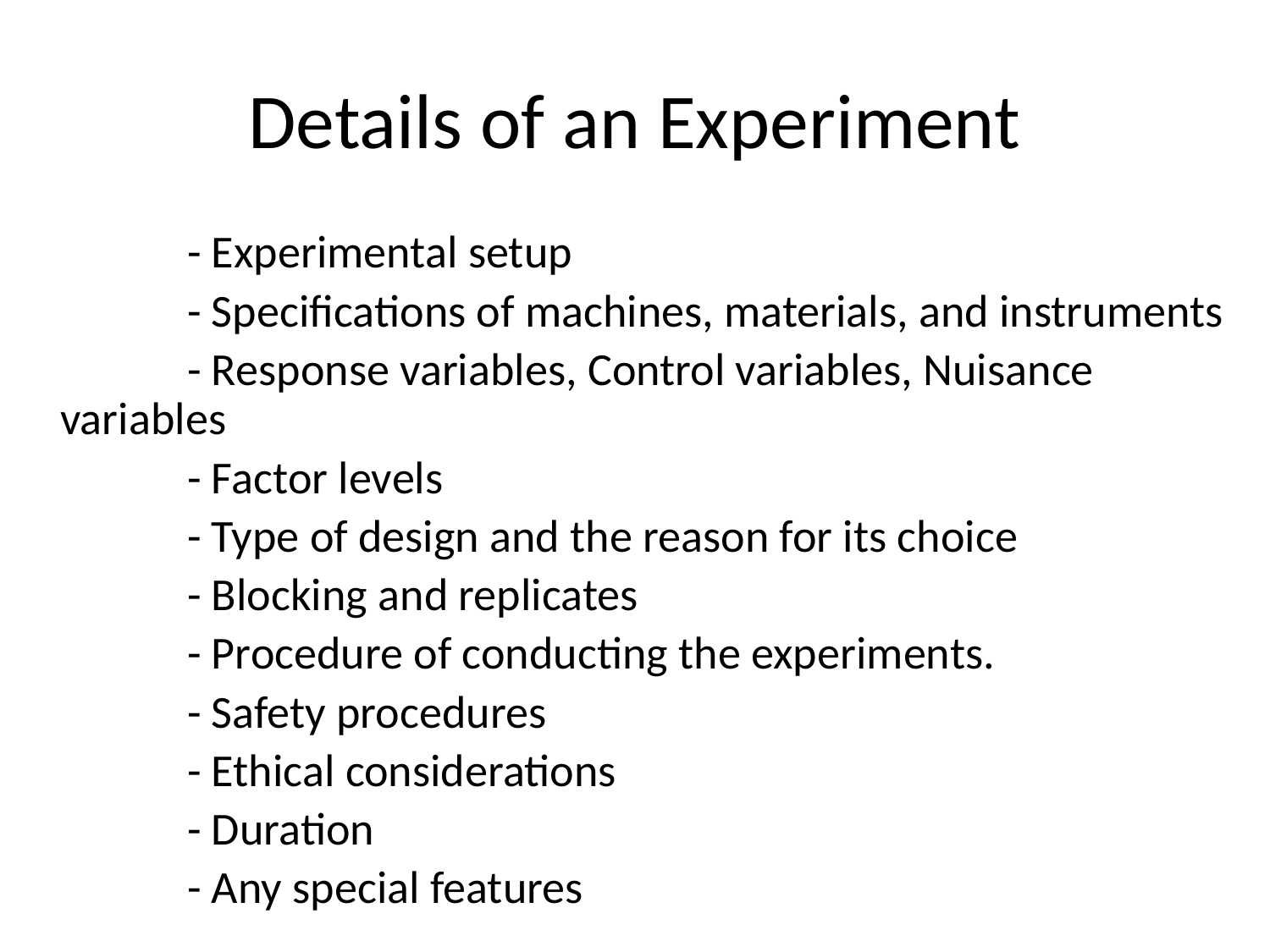

# Details of an Experiment
		- Experimental setup
		- Specifications of machines, materials, and instruments
		- Response variables, Control variables, Nuisance variables
		- Factor levels
		- Type of design and the reason for its choice
		- Blocking and replicates
		- Procedure of conducting the experiments.
		- Safety procedures
		- Ethical considerations
		- Duration
		- Any special features